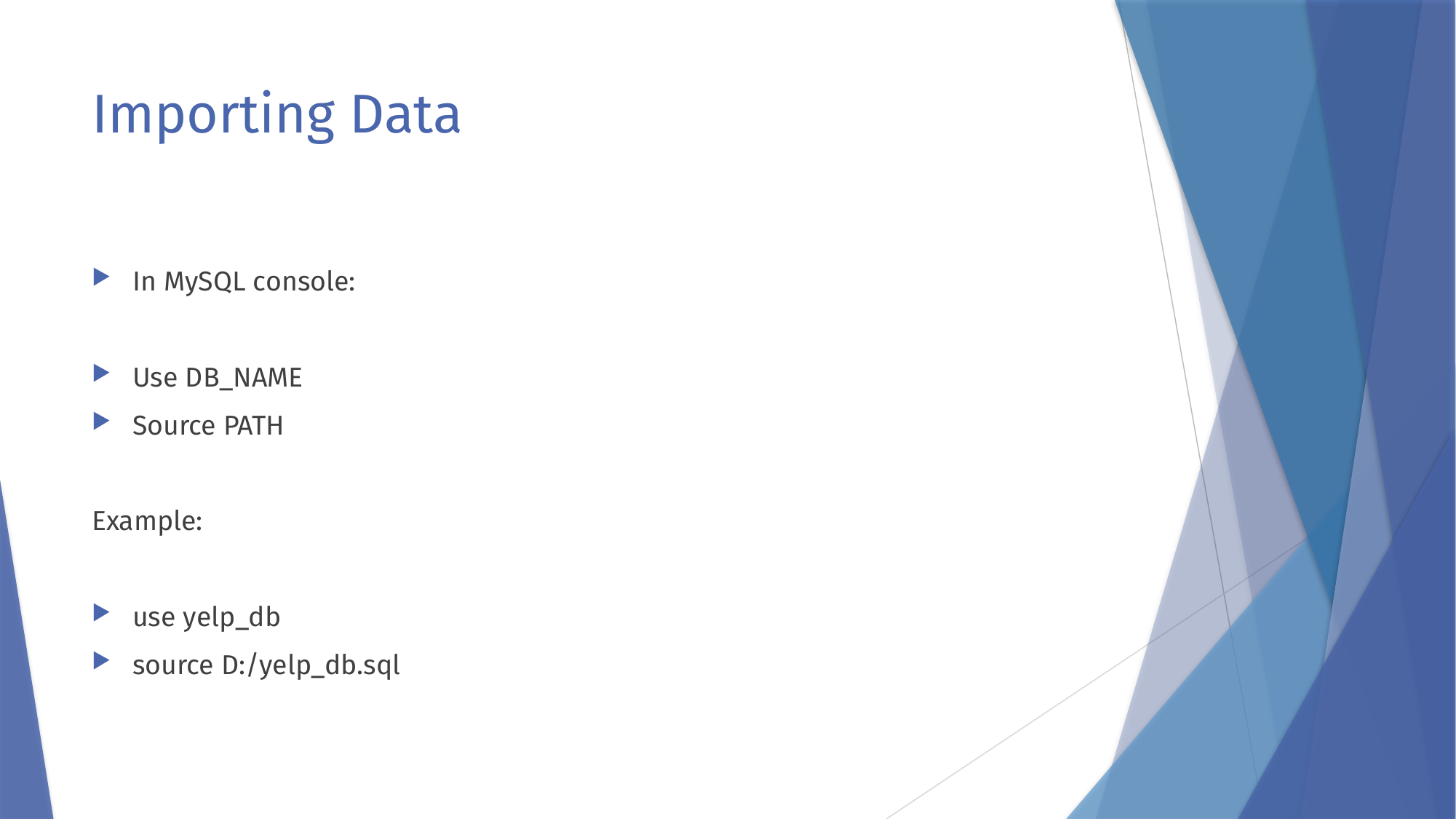

# Importing Data
In MySQL console:

Use DB_NAME
Source PATH

Example:

use yelp_db
source D:/yelp_db.sql